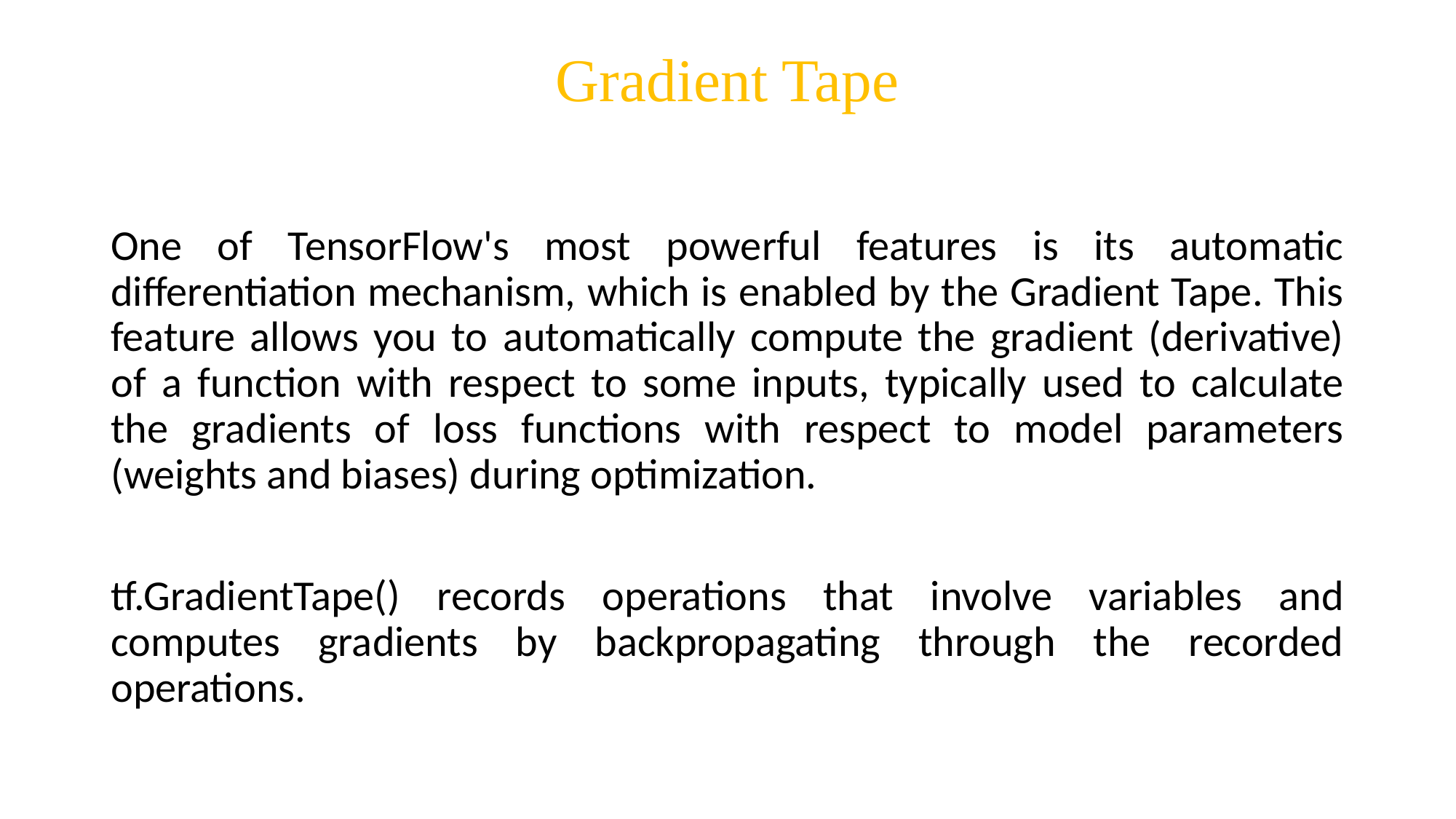

# Gradient Tape
One of TensorFlow's most powerful features is its automatic differentiation mechanism, which is enabled by the Gradient Tape. This feature allows you to automatically compute the gradient (derivative) of a function with respect to some inputs, typically used to calculate the gradients of loss functions with respect to model parameters (weights and biases) during optimization.

tf.GradientTape() records operations that involve variables and computes gradients by backpropagating through the recorded operations.